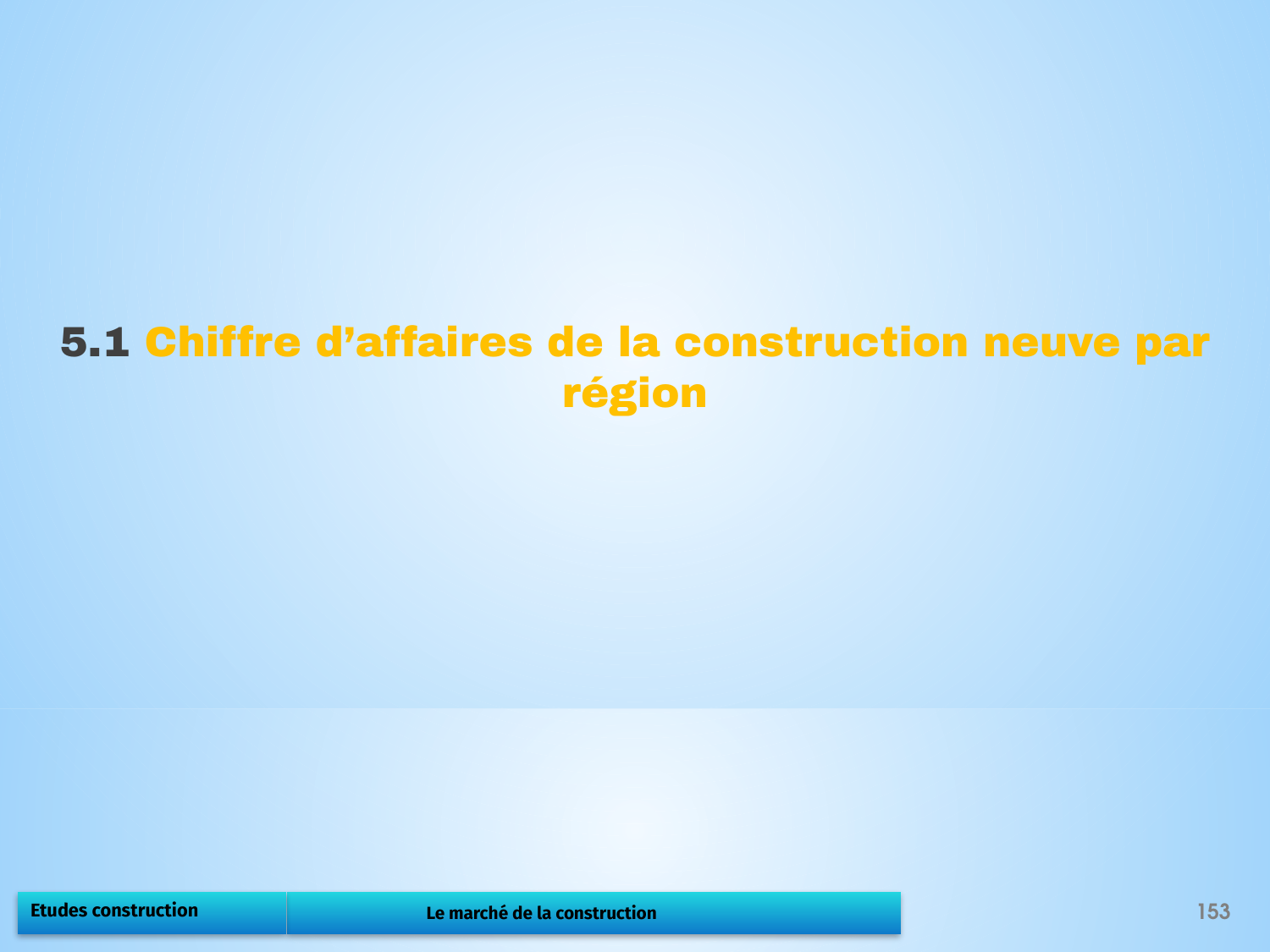

5.1 Chiffre d’affaires de la construction neuve par région
153